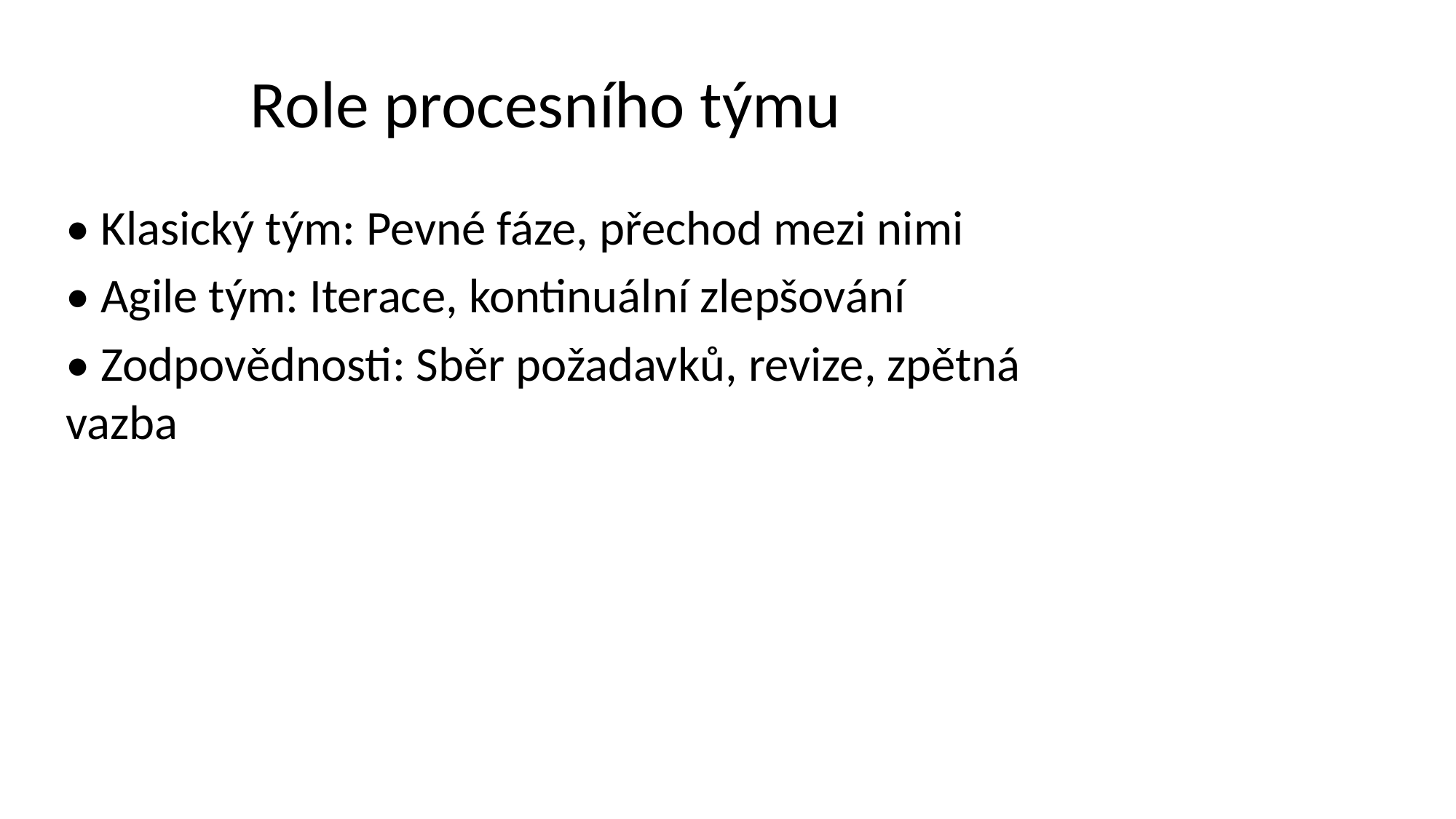

# Role procesního týmu
• Klasický tým: Pevné fáze, přechod mezi nimi
• Agile tým: Iterace, kontinuální zlepšování
• Zodpovědnosti: Sběr požadavků, revize, zpětná vazba